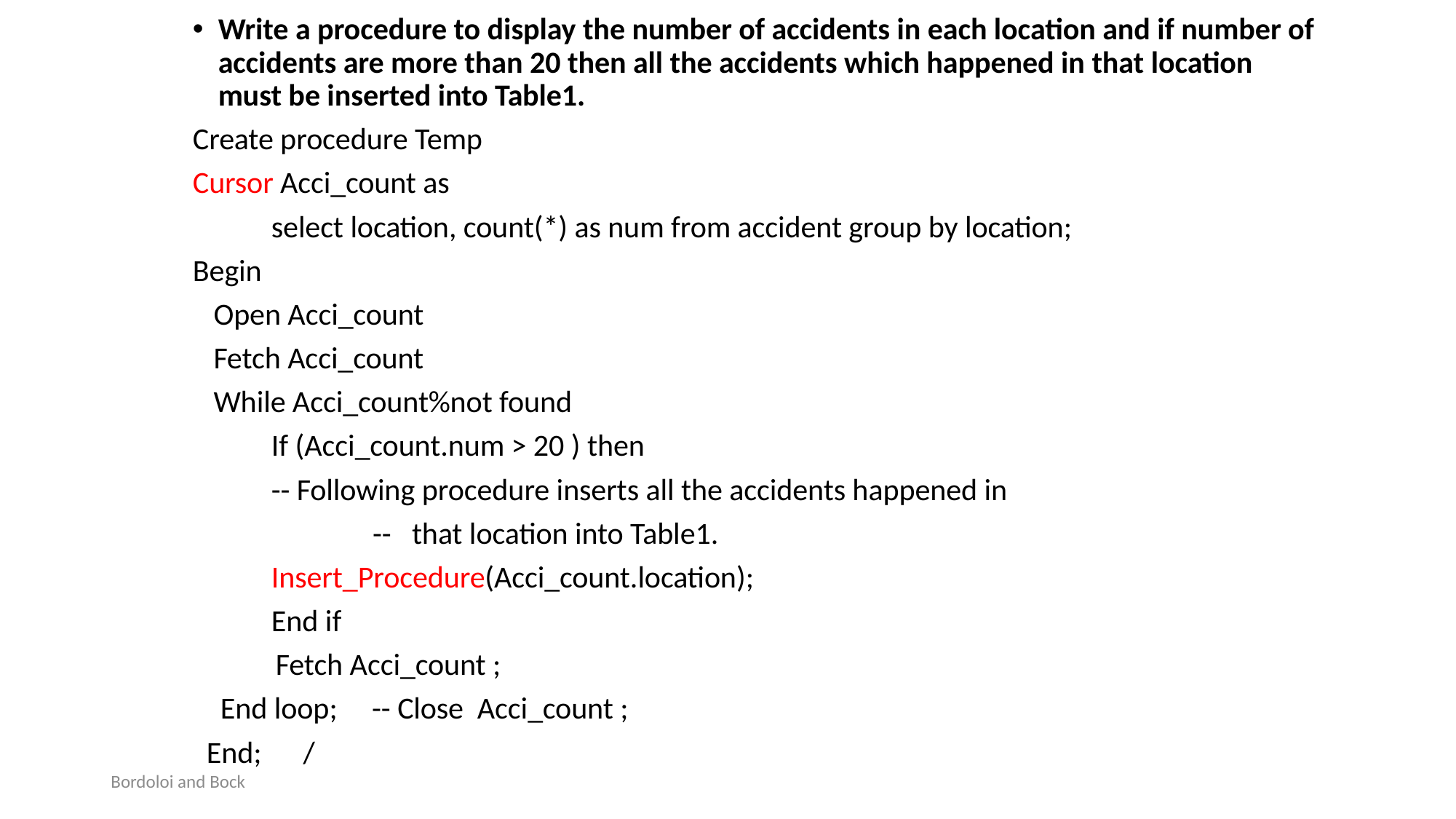

Write a procedure to display the number of accidents in each location and if number of accidents are more than 20 then all the accidents which happened in that location must be inserted into Table1.
Create procedure Temp
Cursor Acci_count as
	select location, count(*) as num from accident group by location;
Begin
   Open Acci_count
   Fetch Acci_count
   While Acci_count%not found
	If (Acci_count.num > 20 ) then
		-- Following procedure inserts all the accidents happened in
                          --   that location into Table1.
 		Insert_Procedure(Acci_count.location);
	End if
            Fetch Acci_count ;
    End loop;     -- Close  Acci_count ;
  End;      /

Bordoloi and Bock